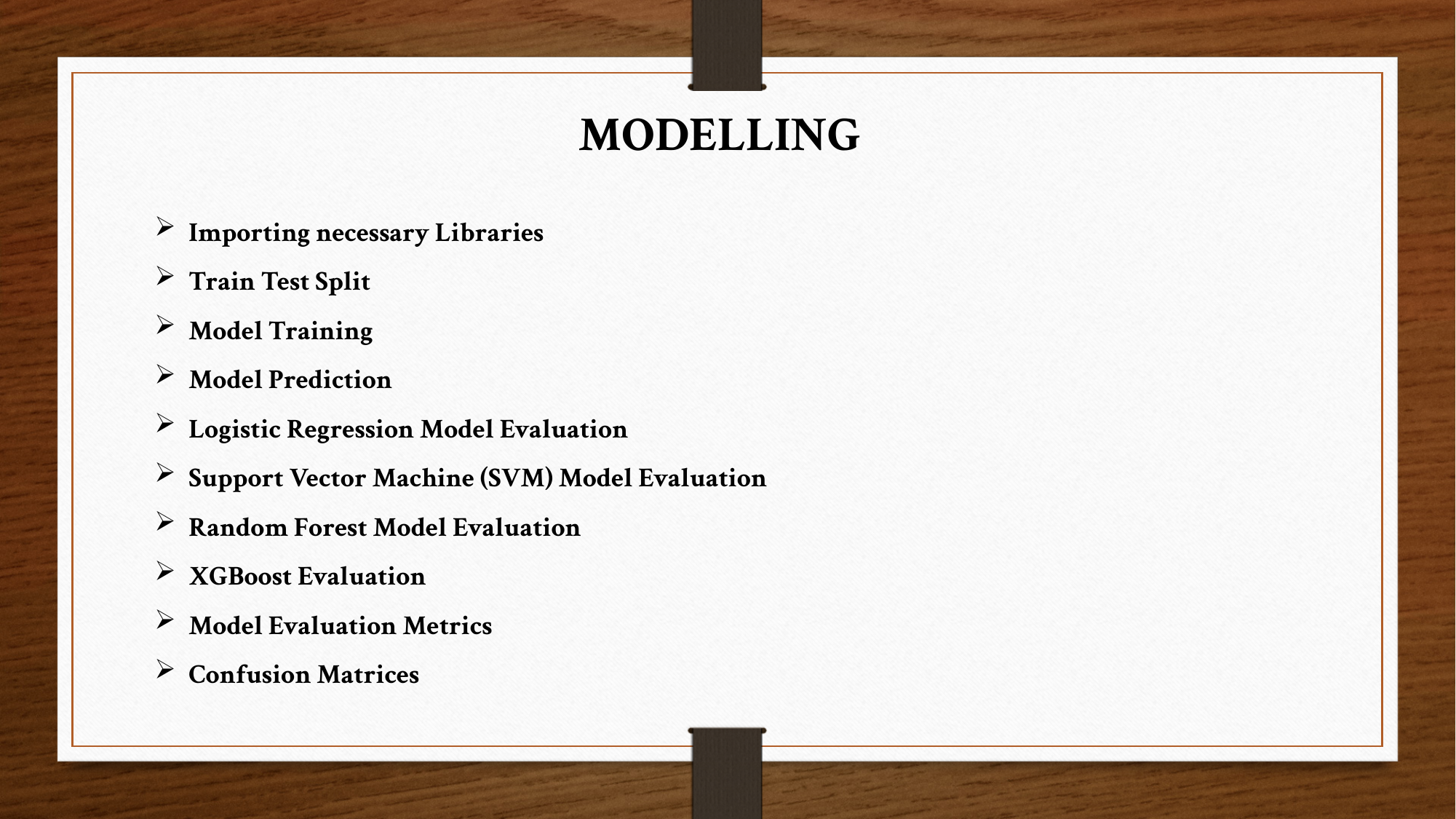

MODELLING
Importing necessary Libraries
Train Test Split
Model Training
Model Prediction
Logistic Regression Model Evaluation
Support Vector Machine (SVM) Model Evaluation
Random Forest Model Evaluation
XGBoost Evaluation
Model Evaluation Metrics
Confusion Matrices